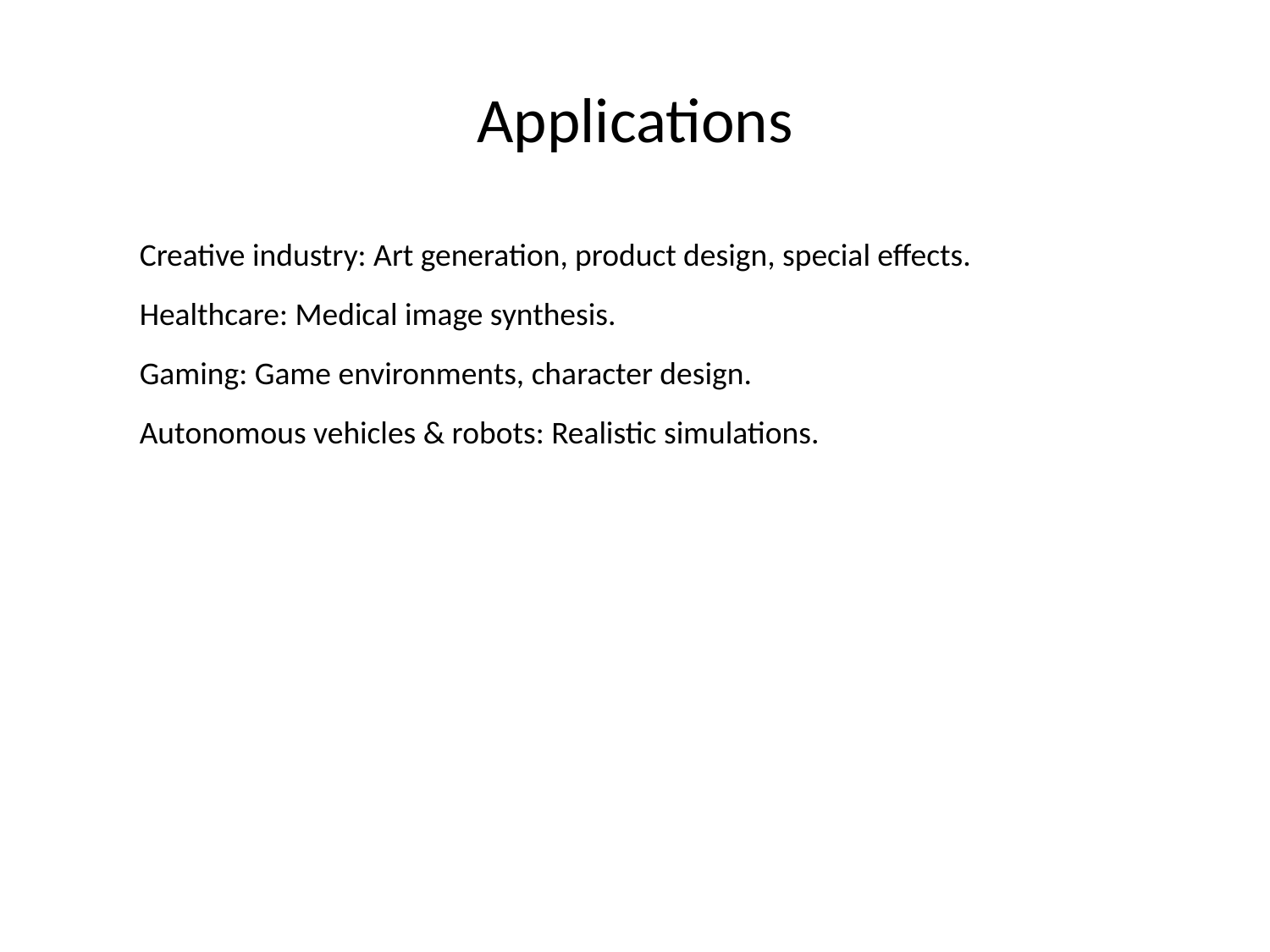

# Applications

Creative industry: Art generation, product design, special effects.
Healthcare: Medical image synthesis.
Gaming: Game environments, character design.
Autonomous vehicles & robots: Realistic simulations.